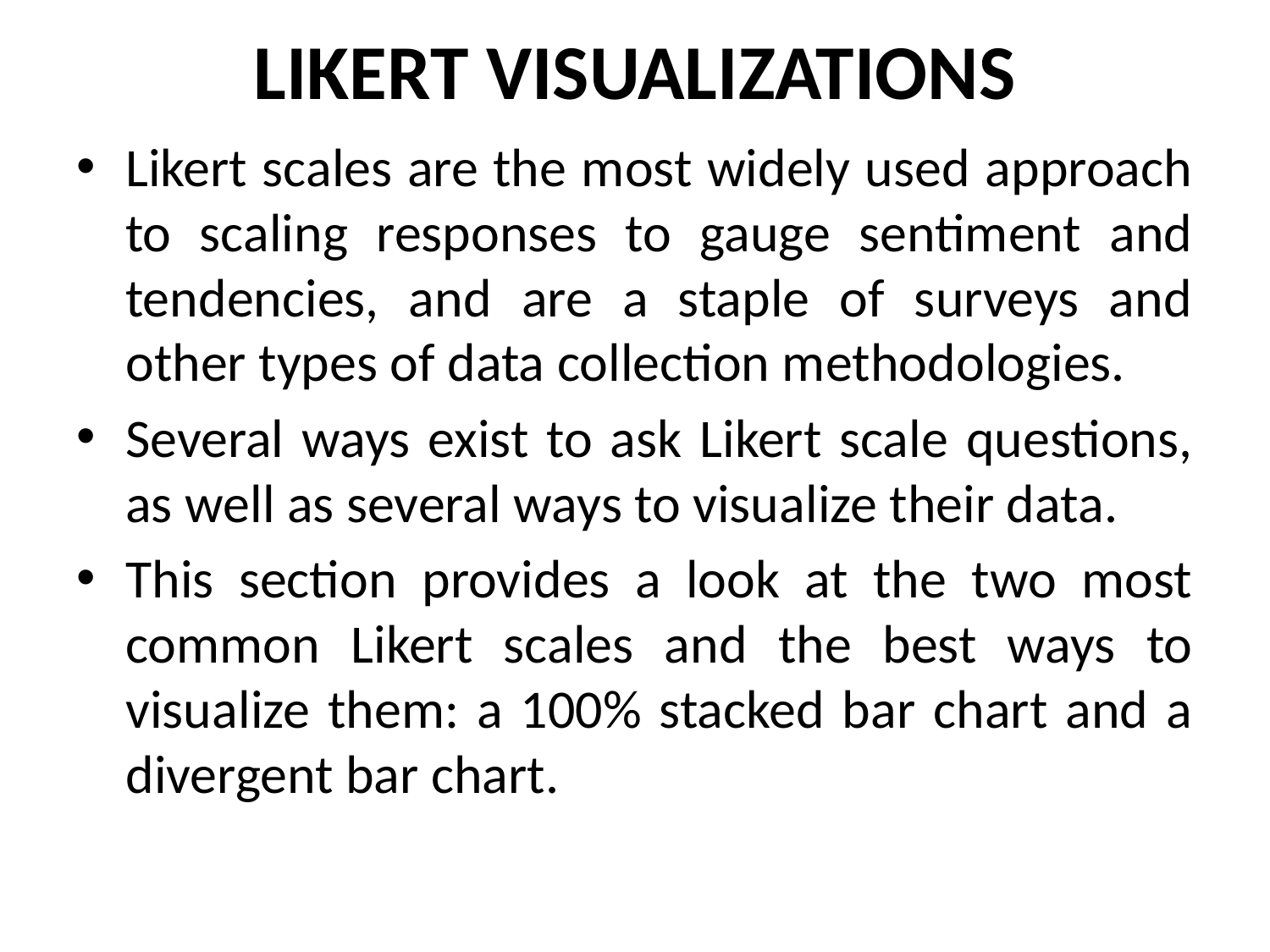

# LIKERT VISUALIZATIONS
Likert scales are the most widely used approach to scaling responses to gauge sentiment and tendencies, and are a staple of surveys and other types of data collection methodologies.
Several ways exist to ask Likert scale questions, as well as several ways to visualize their data.
This section provides a look at the two most common Likert scales and the best ways to visualize them: a 100% stacked bar chart and a divergent bar chart.